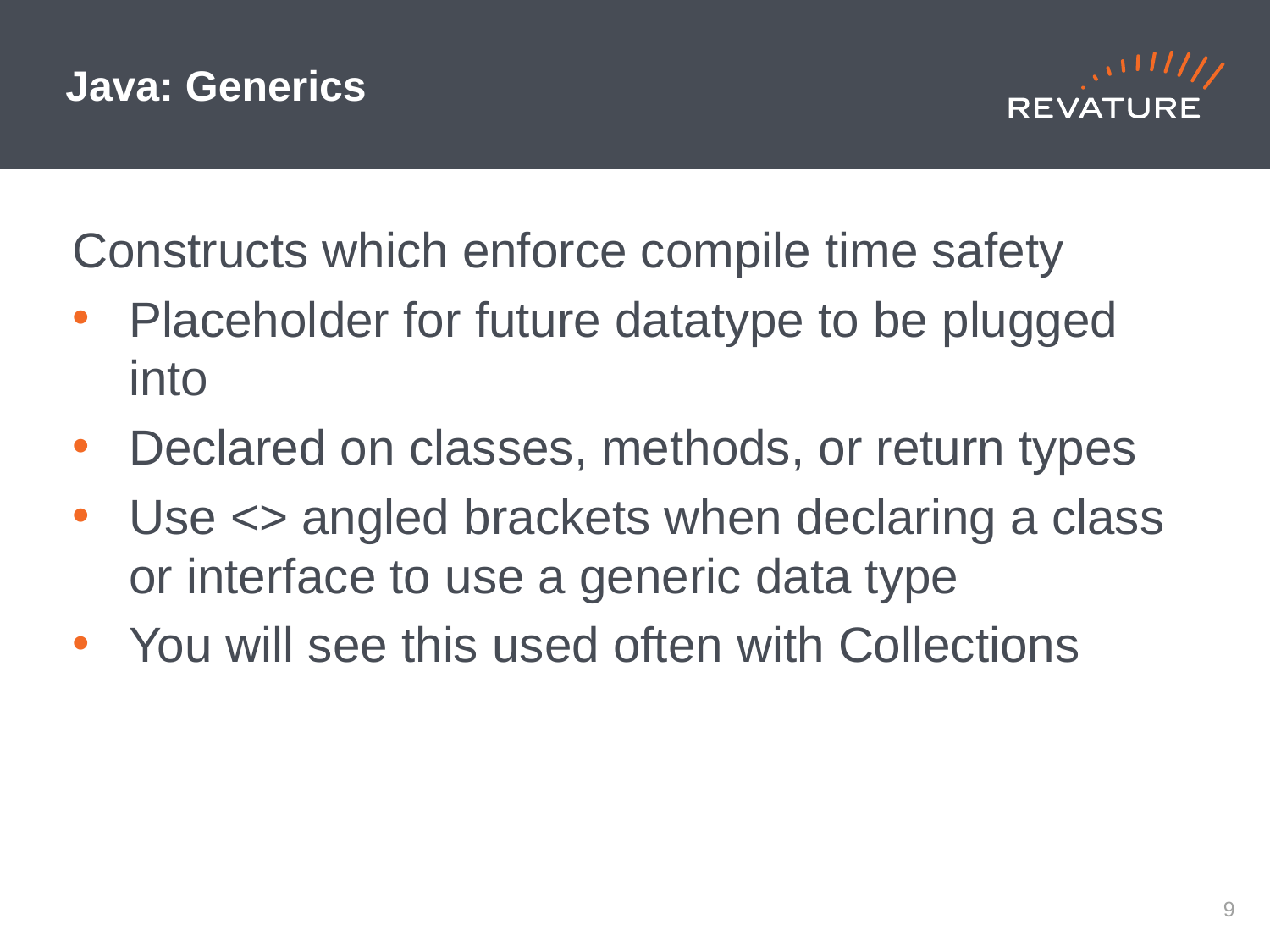

# Java: Generics
Constructs which enforce compile time safety
Placeholder for future datatype to be plugged into
Declared on classes, methods, or return types
Use <> angled brackets when declaring a class or interface to use a generic data type
You will see this used often with Collections
9